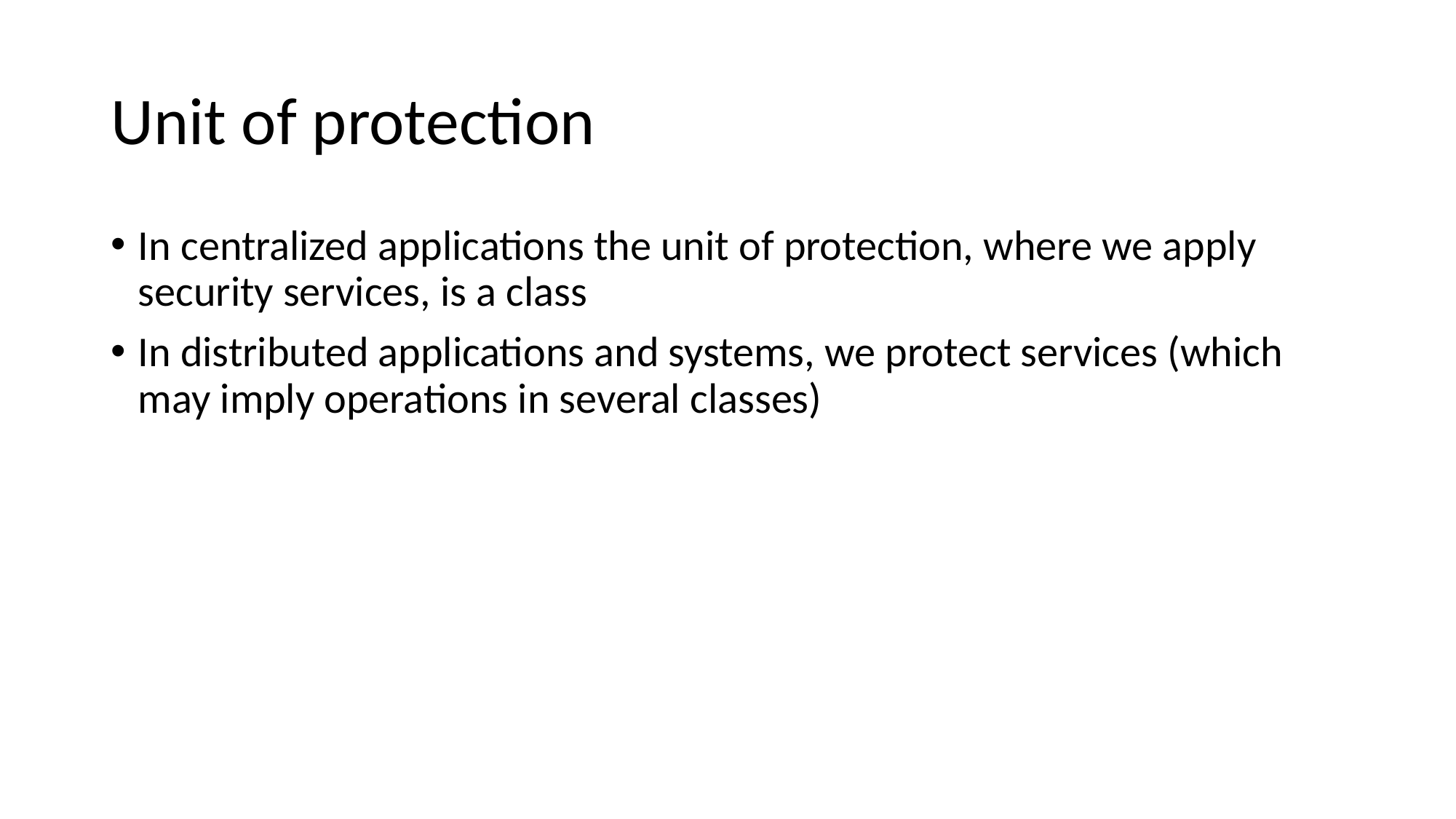

# Unit of protection
In centralized applications the unit of protection, where we apply security services, is a class
In distributed applications and systems, we protect services (which may imply operations in several classes)